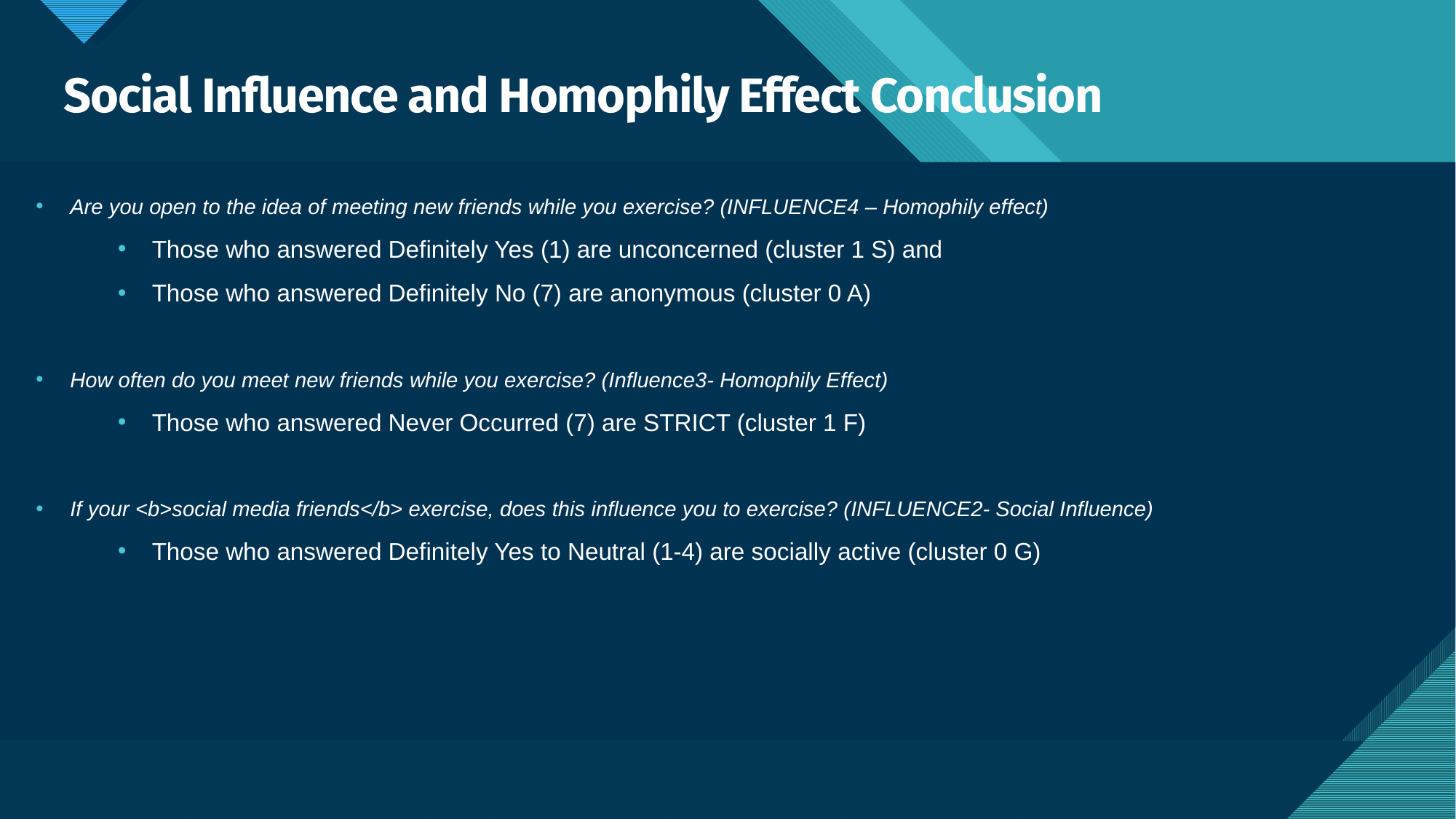

# Social Influence and Homophily Effect Conclusion
Are you open to the idea of meeting new friends while you exercise? (INFLUENCE4 – Homophily effect)
Those who answered Definitely Yes (1) are unconcerned (cluster 1 S) and
Those who answered Definitely No (7) are anonymous (cluster 0 A)

How often do you meet new friends while you exercise? (Influence3- Homophily Effect)
Those who answered Never Occurred (7) are STRICT (cluster 1 F)

If your <b>social media friends</b> exercise, does this influence you to exercise? (INFLUENCE2- Social Influence)
Those who answered Definitely Yes to Neutral (1-4) are socially active (cluster 0 G)